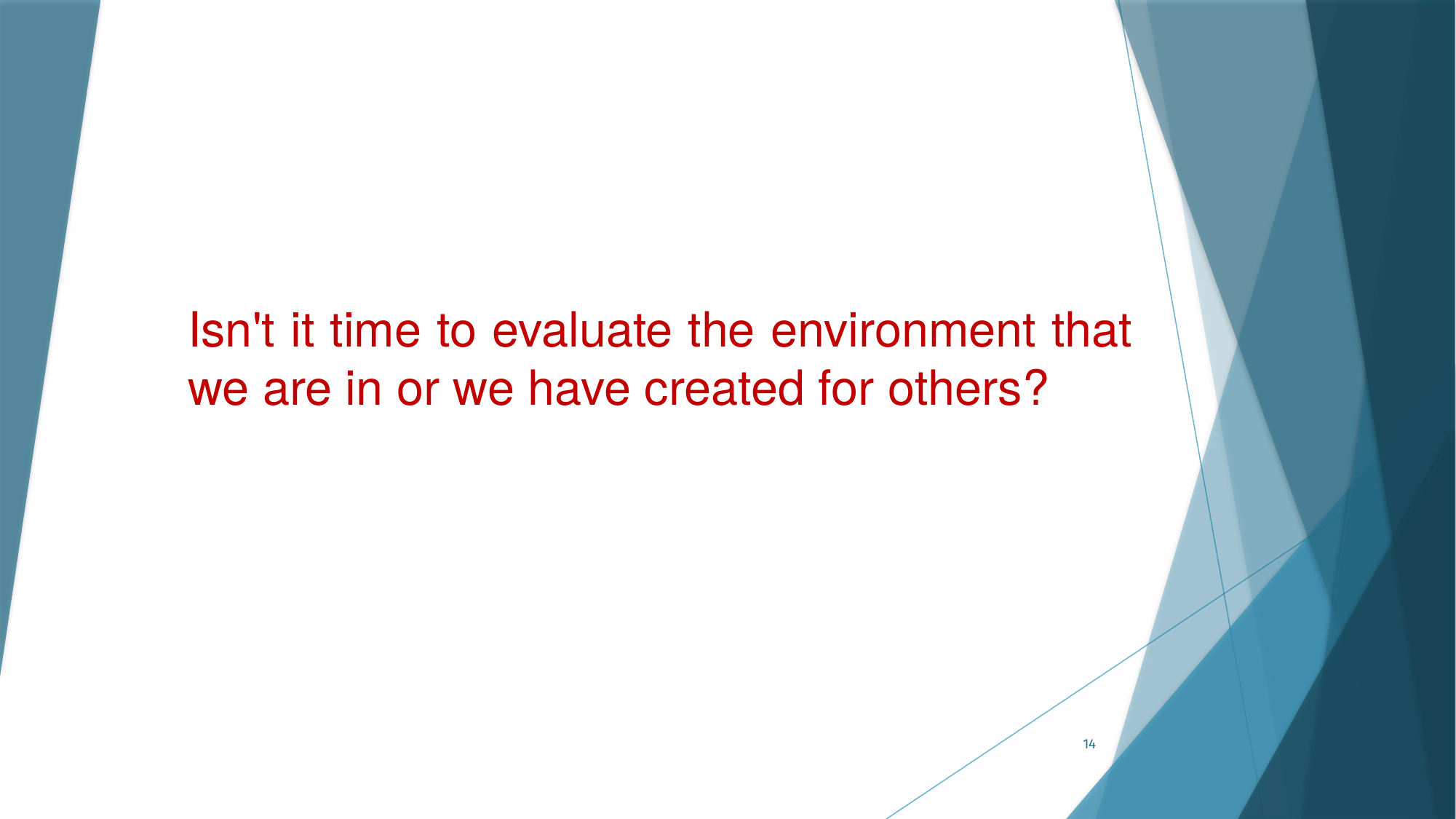

Isn't it time to evaluate the environment that we are in or we have created for others?

14